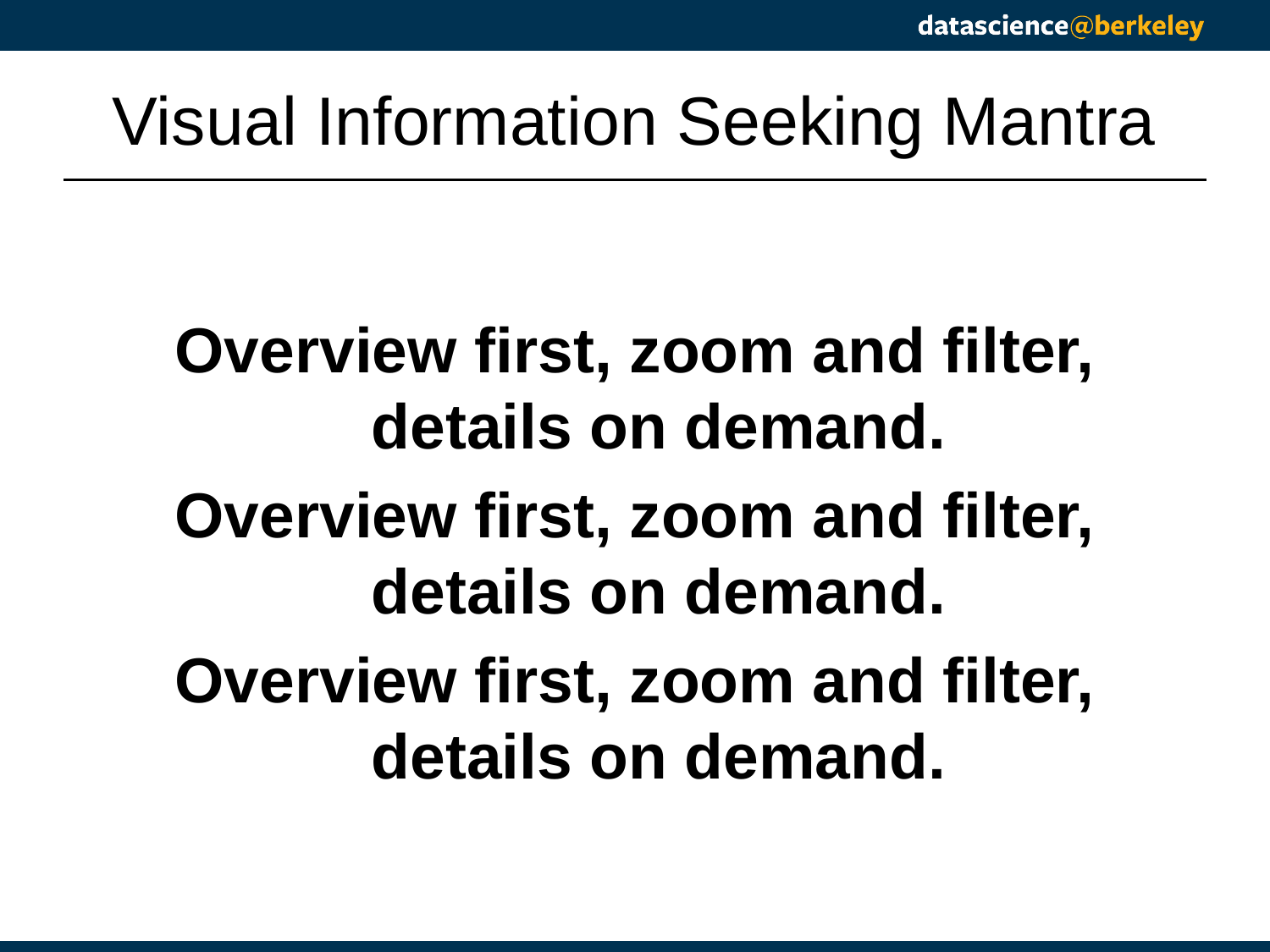

# Visual Information Seeking Mantra

Overview first, zoom and filter, details on demand.
Overview first, zoom and filter, details on demand.
Overview first, zoom and filter, details on demand.